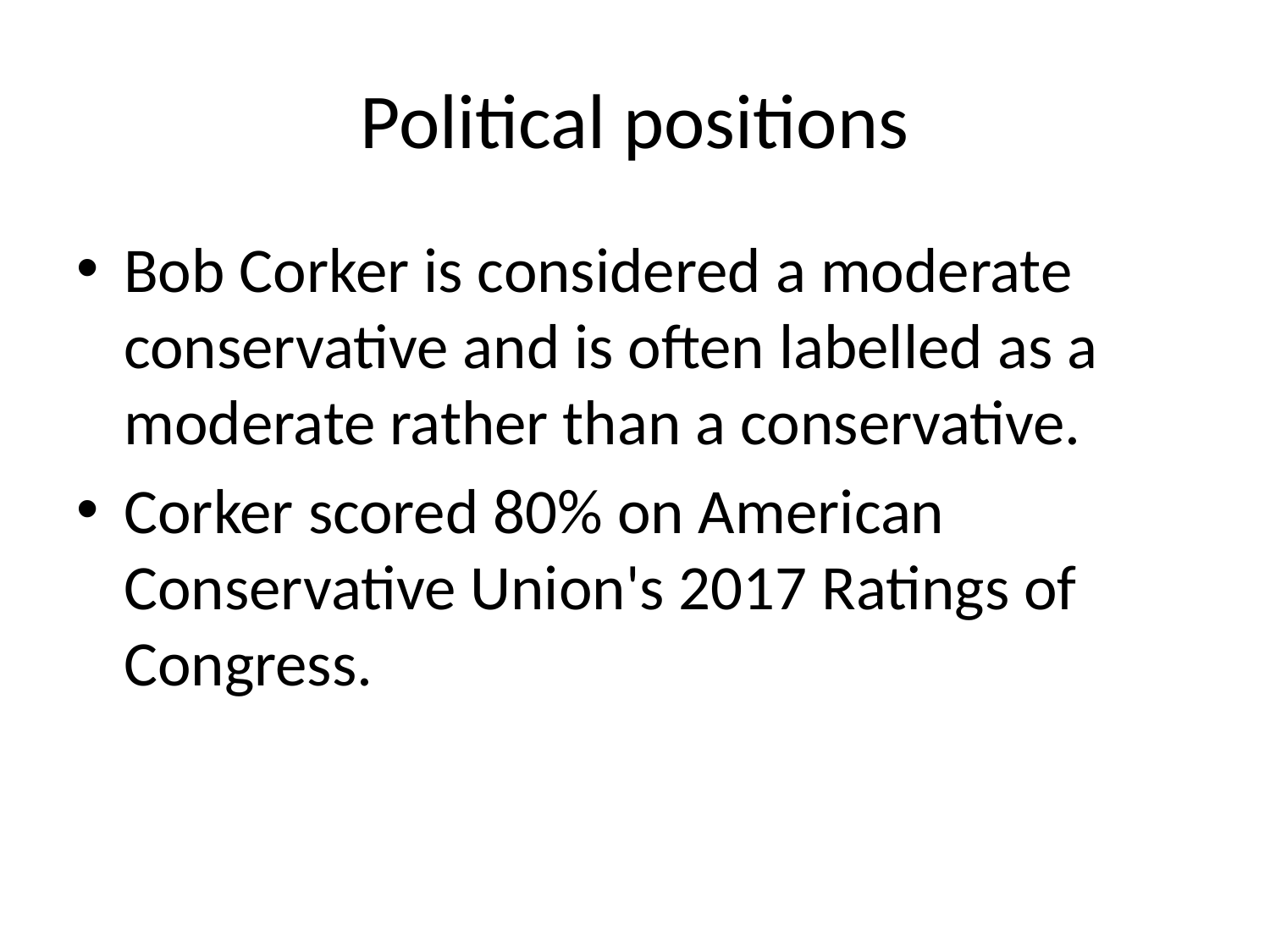

# Political positions
Bob Corker is considered a moderate conservative and is often labelled as a moderate rather than a conservative.
Corker scored 80% on American Conservative Union's 2017 Ratings of Congress.